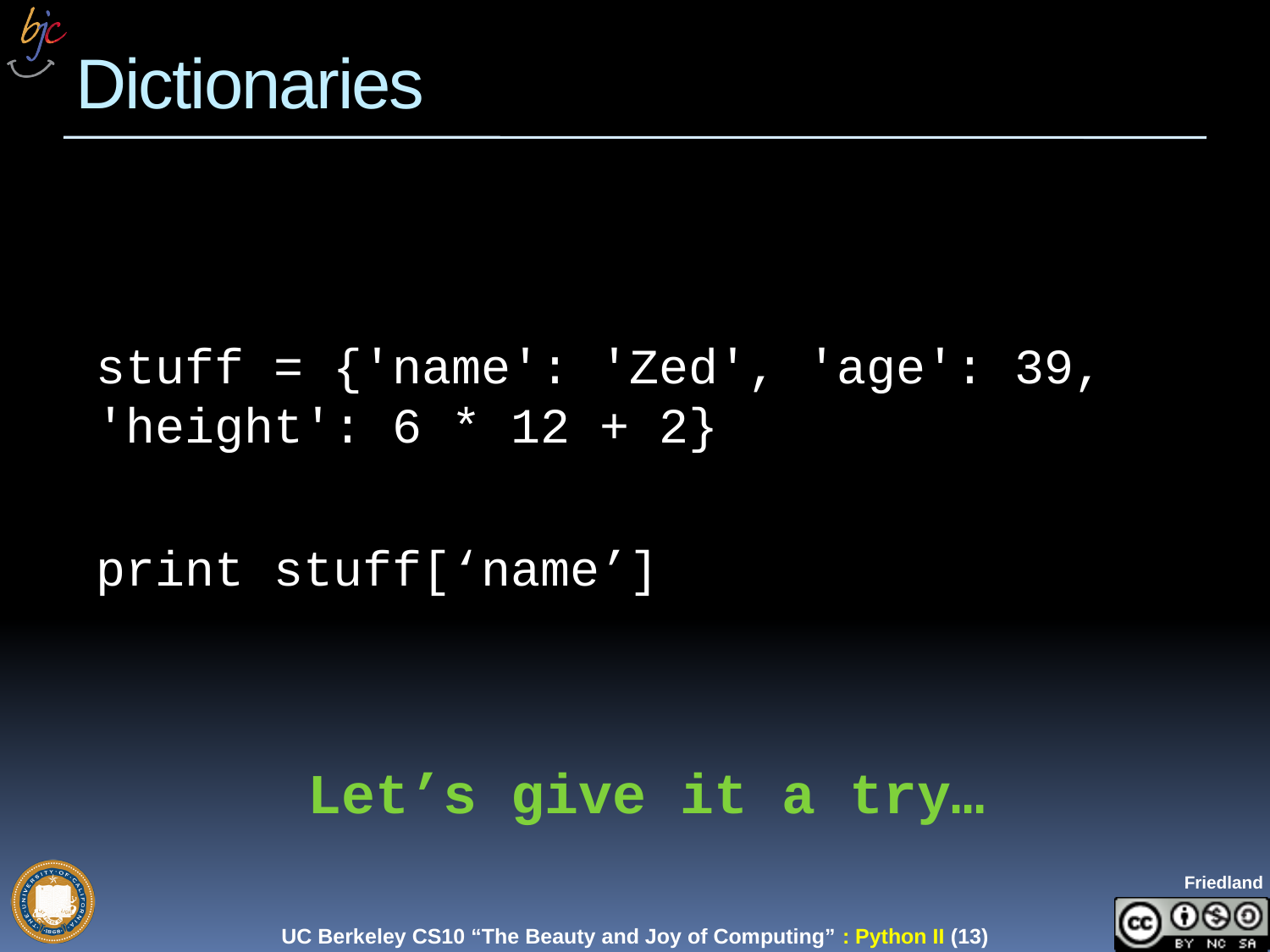

# Dictionaries
stuff = {'name': 'Zed', 'age': 39, 'height': 6 * 12 + 2}

print stuff[‘name’]
Let’s give it a try…